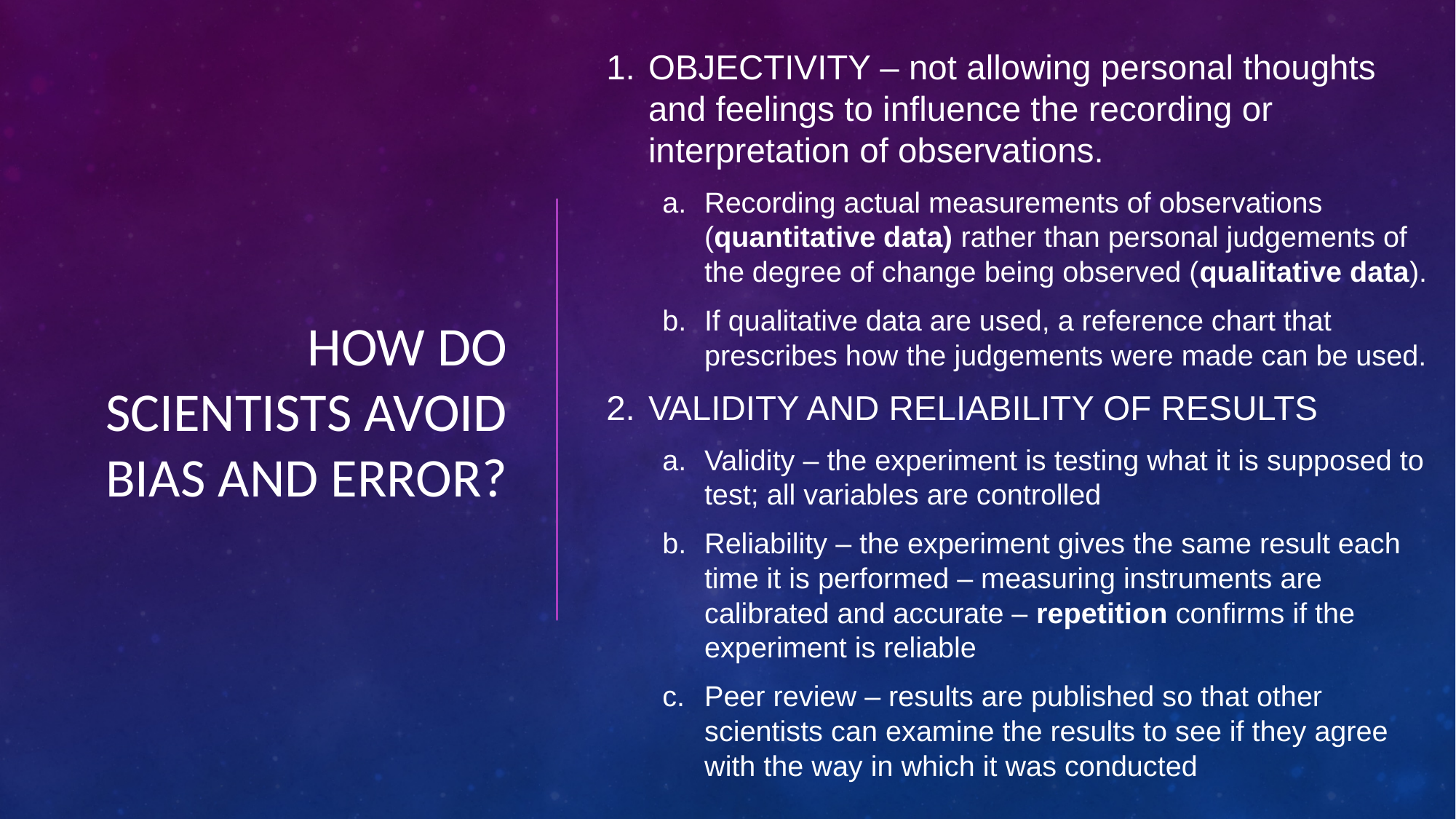

OBJECTIVITY – not allowing personal thoughts and feelings to influence the recording or interpretation of observations.
Recording actual measurements of observations (quantitative data) rather than personal judgements of the degree of change being observed (qualitative data).
If qualitative data are used, a reference chart that prescribes how the judgements were made can be used.
VALIDITY AND RELIABILITY OF RESULTS
Validity – the experiment is testing what it is supposed to test; all variables are controlled
Reliability – the experiment gives the same result each time it is performed – measuring instruments are calibrated and accurate – repetition confirms if the experiment is reliable
Peer review – results are published so that other scientists can examine the results to see if they agree with the way in which it was conducted
# How do scientists avoid bias and error?